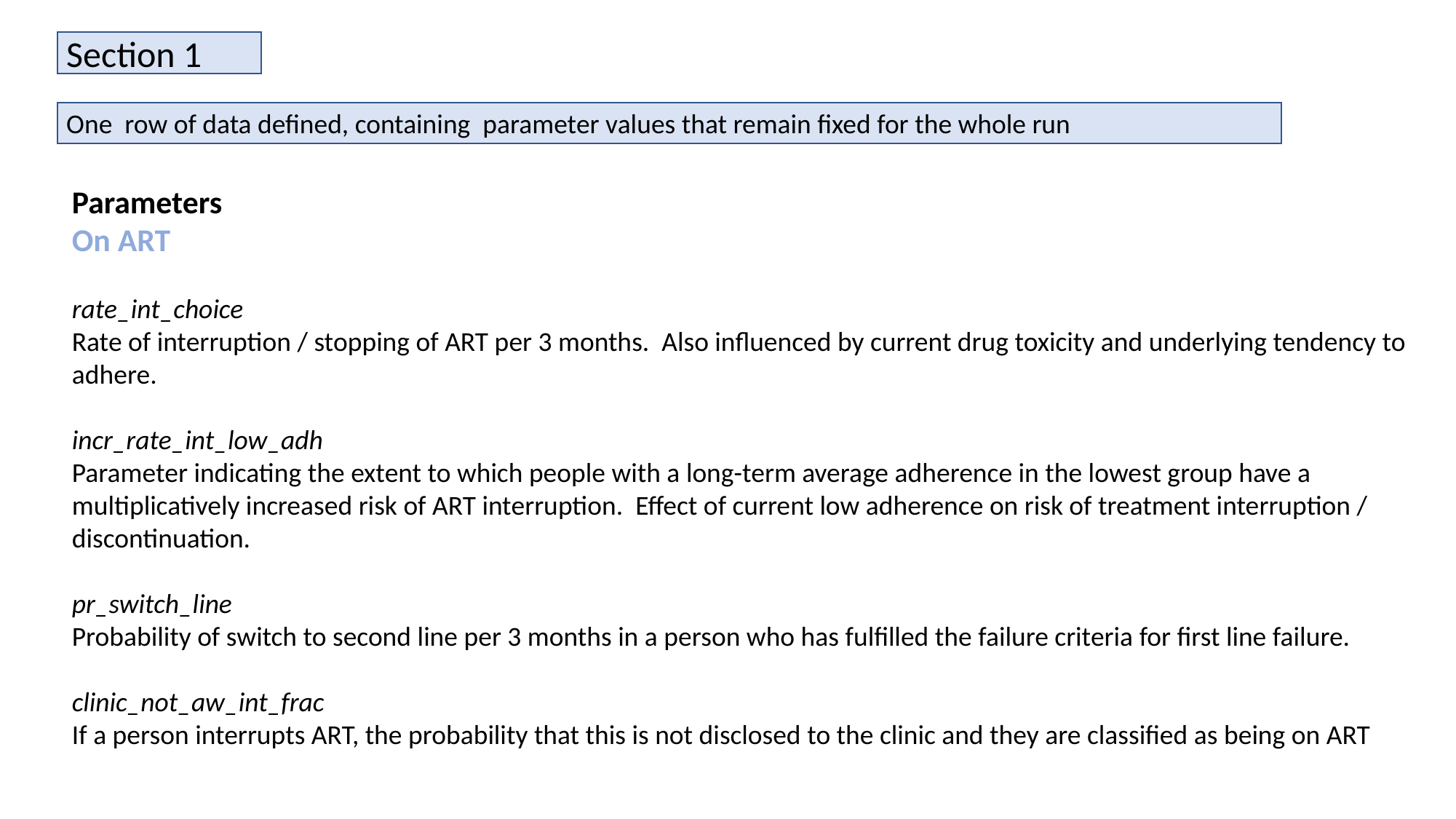

Section 1
One  row of data defined, containing  parameter values that remain fixed for the whole run

Parameters
On ART

rate_int_choice
Rate of interruption / stopping of ART per 3 months.  Also influenced by current drug toxicity and underlying tendency to adhere.

incr_rate_int_low_adh
Parameter indicating the extent to which people with a long-term average adherence in the lowest group have a multiplicatively increased risk of ART interruption.  Effect of current low adherence on risk of treatment interruption / discontinuation.

pr_switch_line
Probability of switch to second line per 3 months in a person who has fulfilled the failure criteria for first line failure.

clinic_not_aw_int_frac
If a person interrupts ART, the probability that this is not disclosed to the clinic and they are classified as being on ART